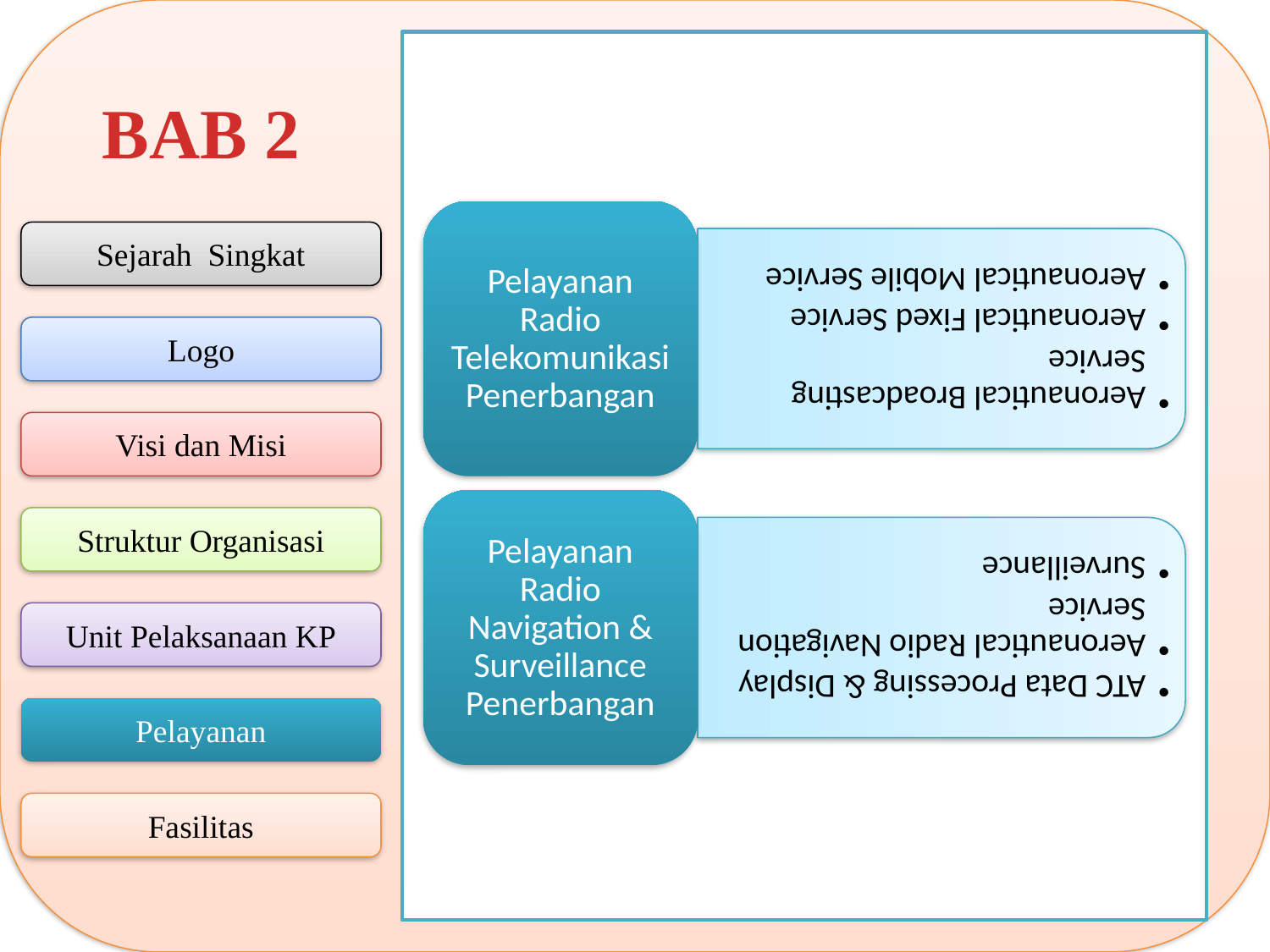

BAB 2
Aeronautical Broadcasting Service
Aeronautical Fixed Service
Aeronautical Mobile Service
Pelayanan Radio Telekomunikasi Penerbangan
ATC Data Processing & Display
Aeronautical Radio Navigation Service
Surveillance
Pelayanan Radio Navigation & Surveillance Penerbangan
Sejarah  Singkat
Logo
Visi dan Misi
Struktur Organisasi
Unit Pelaksanaan KP
Pelayanan
Fasilitas